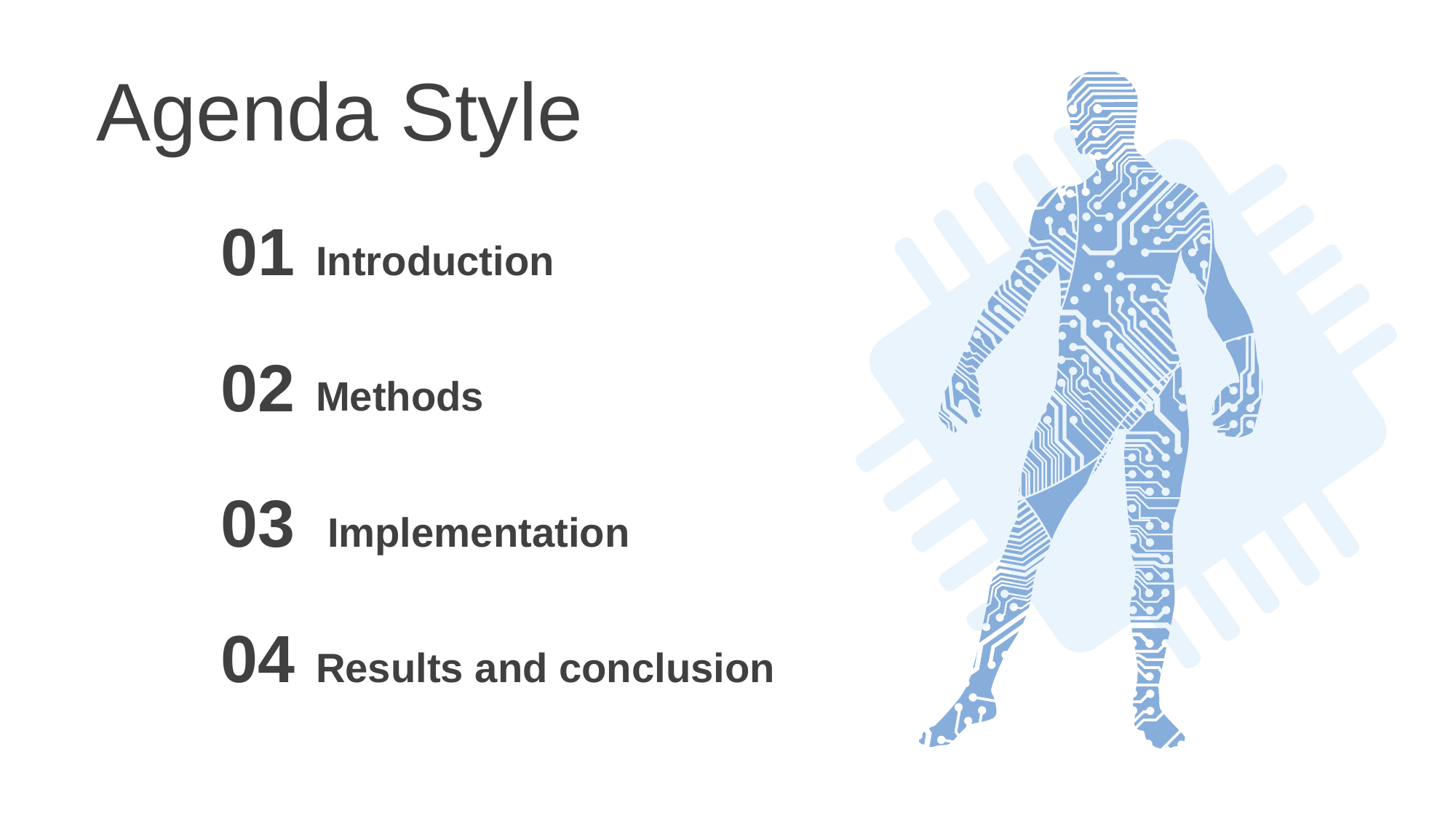

Agenda Style

01
Introduction
02
Methods
03
 Implementation
04
Results and conclusion